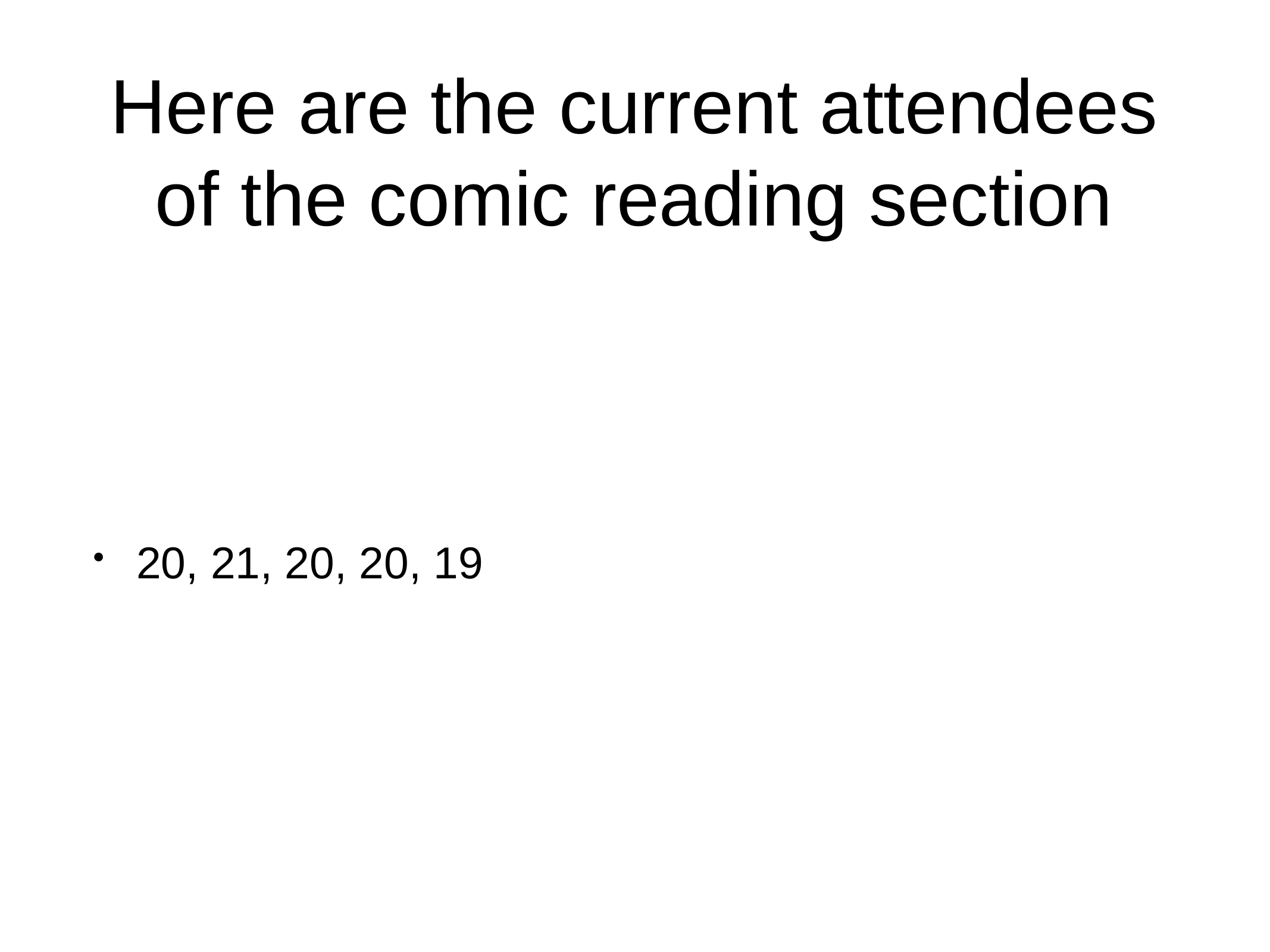

# Here are the current attendees of the comic reading section
20, 21, 20, 20, 19